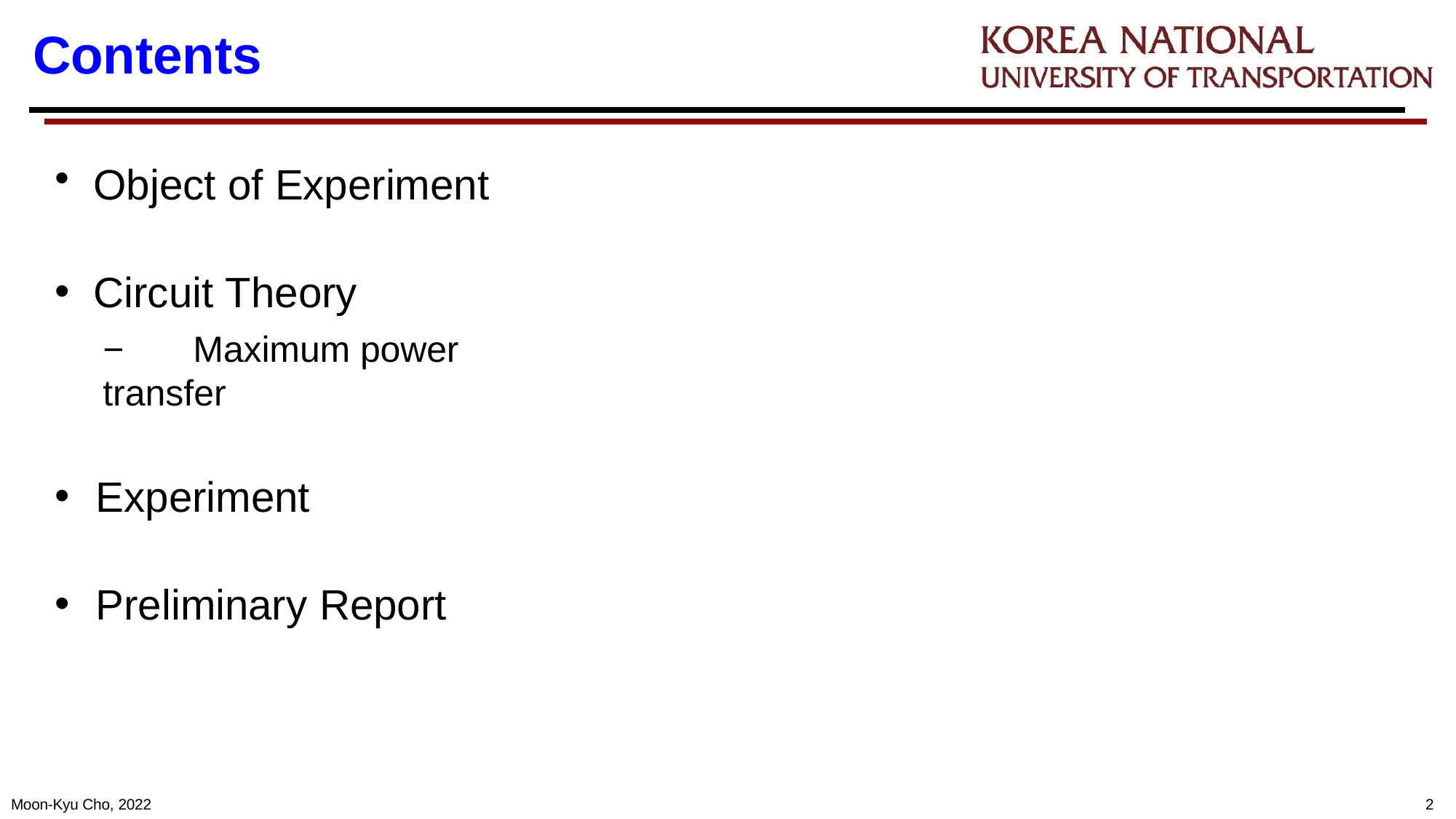

# Contents
Object of Experiment

Circuit Theory
−	Maximum power transfer

Experiment

Preliminary Report
Moon-Kyu Cho, 2022
2